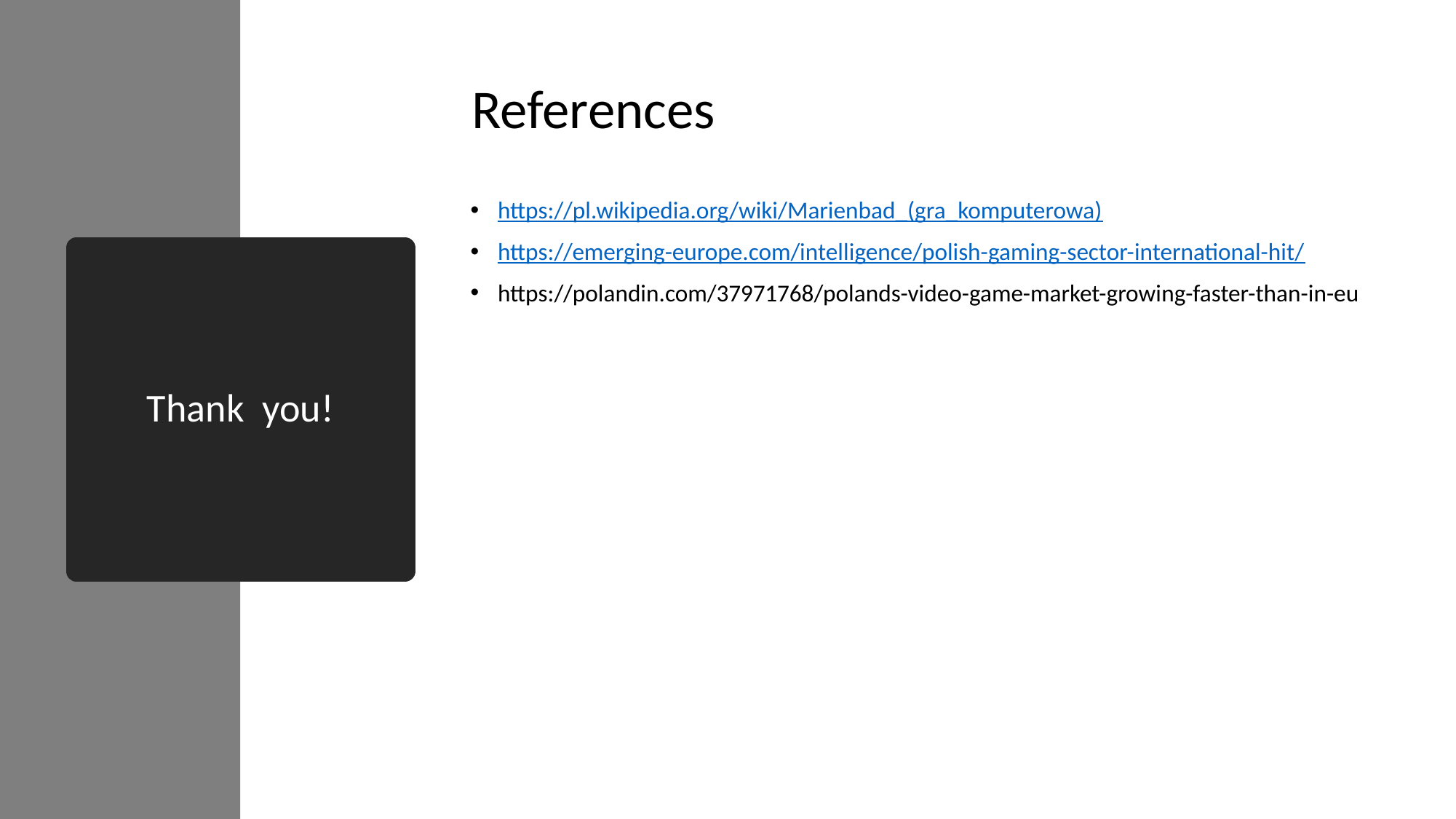

References
https://pl.wikipedia.org/wiki/Marienbad_(gra_komputerowa)
https://emerging-europe.com/intelligence/polish-gaming-sector-international-hit/
https://polandin.com/37971768/polands-video-game-market-growing-faster-than-in-eu
# Thank  you!